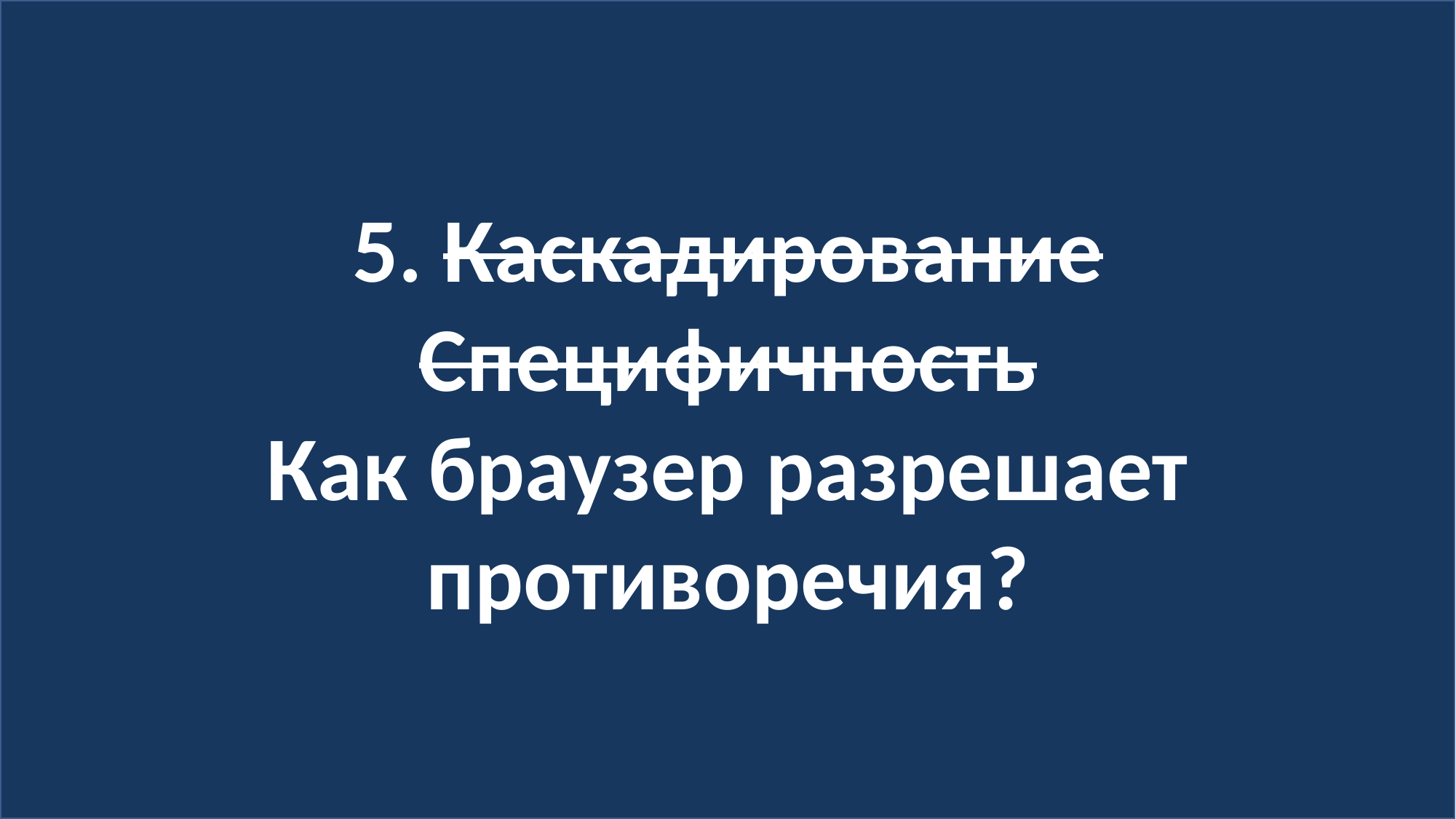

5. Каскадирование
Специфичность
Как браузер разрешает противоречия?